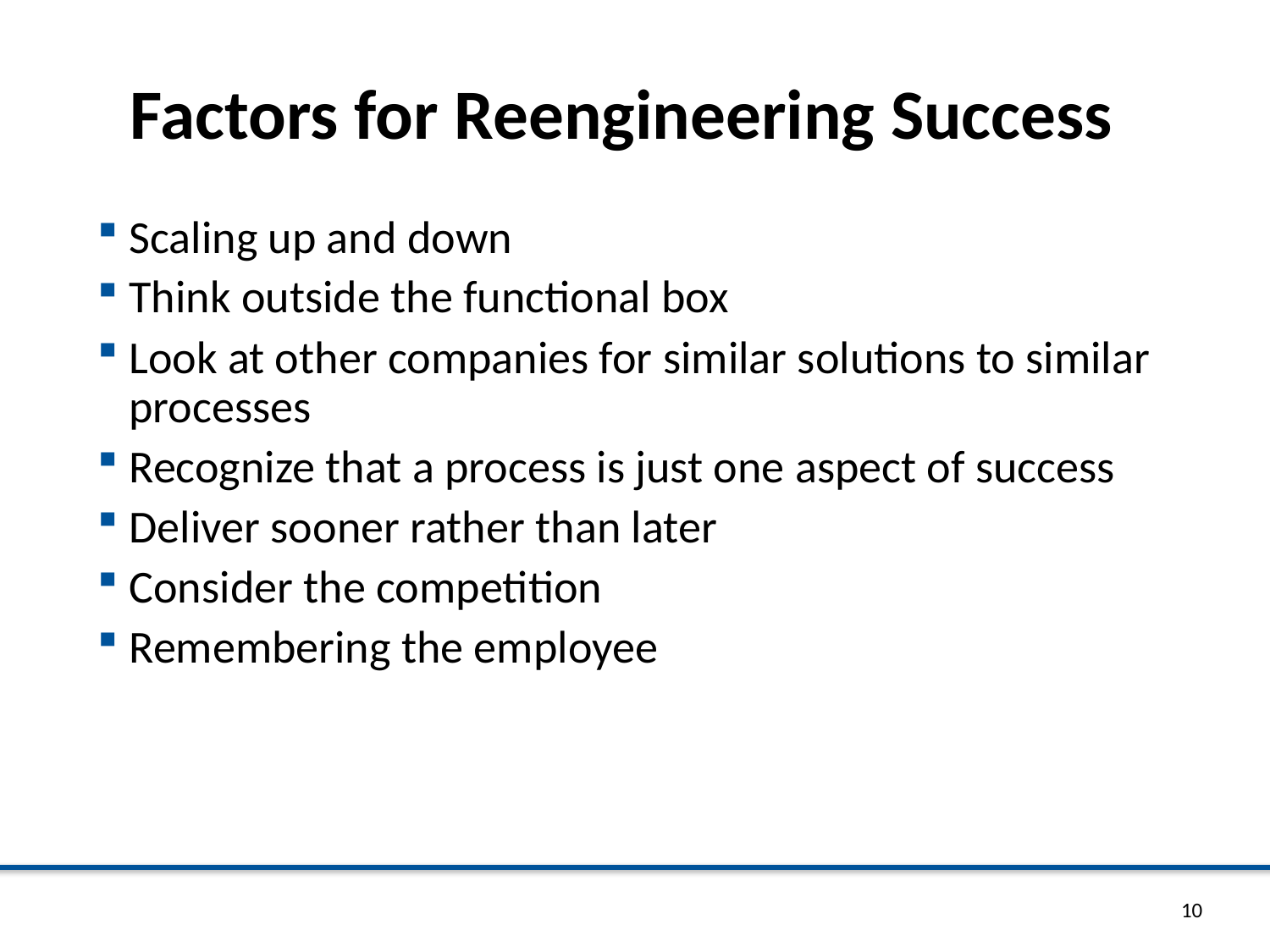

# Factors for Reengineering Success
Scaling up and down
Think outside the functional box
Look at other companies for similar solutions to similar processes
Recognize that a process is just one aspect of success
Deliver sooner rather than later
Consider the competition
Remembering the employee
10